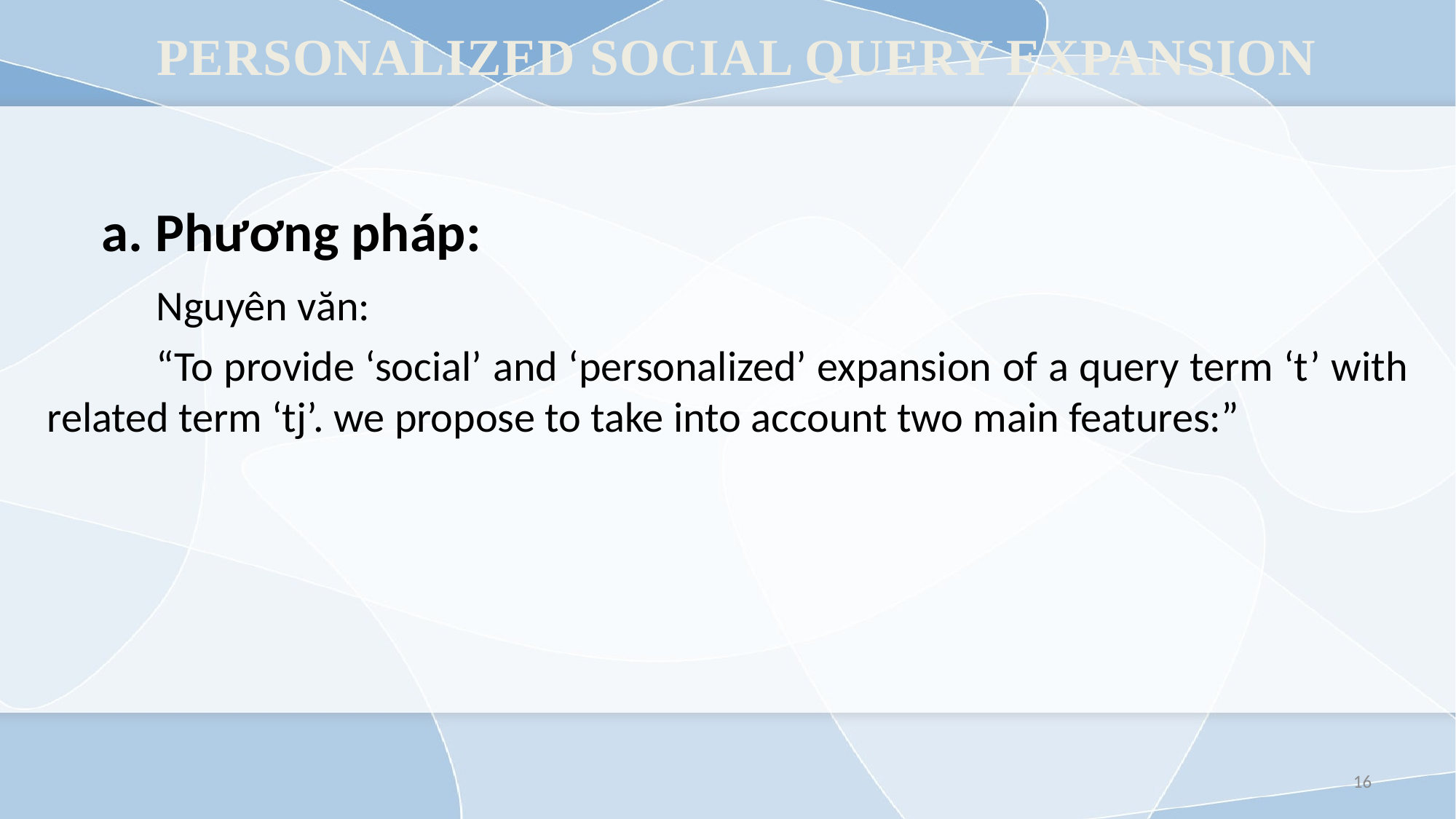

# PERSONALIZED SOCIAL QUERY EXPANSION
a. Phương pháp:
	Nguyên văn:
	“To provide ‘social’ and ‘personalized’ expansion of a query term ‘t’ with related term ‘tj’. we propose to take into account two main features:”

16